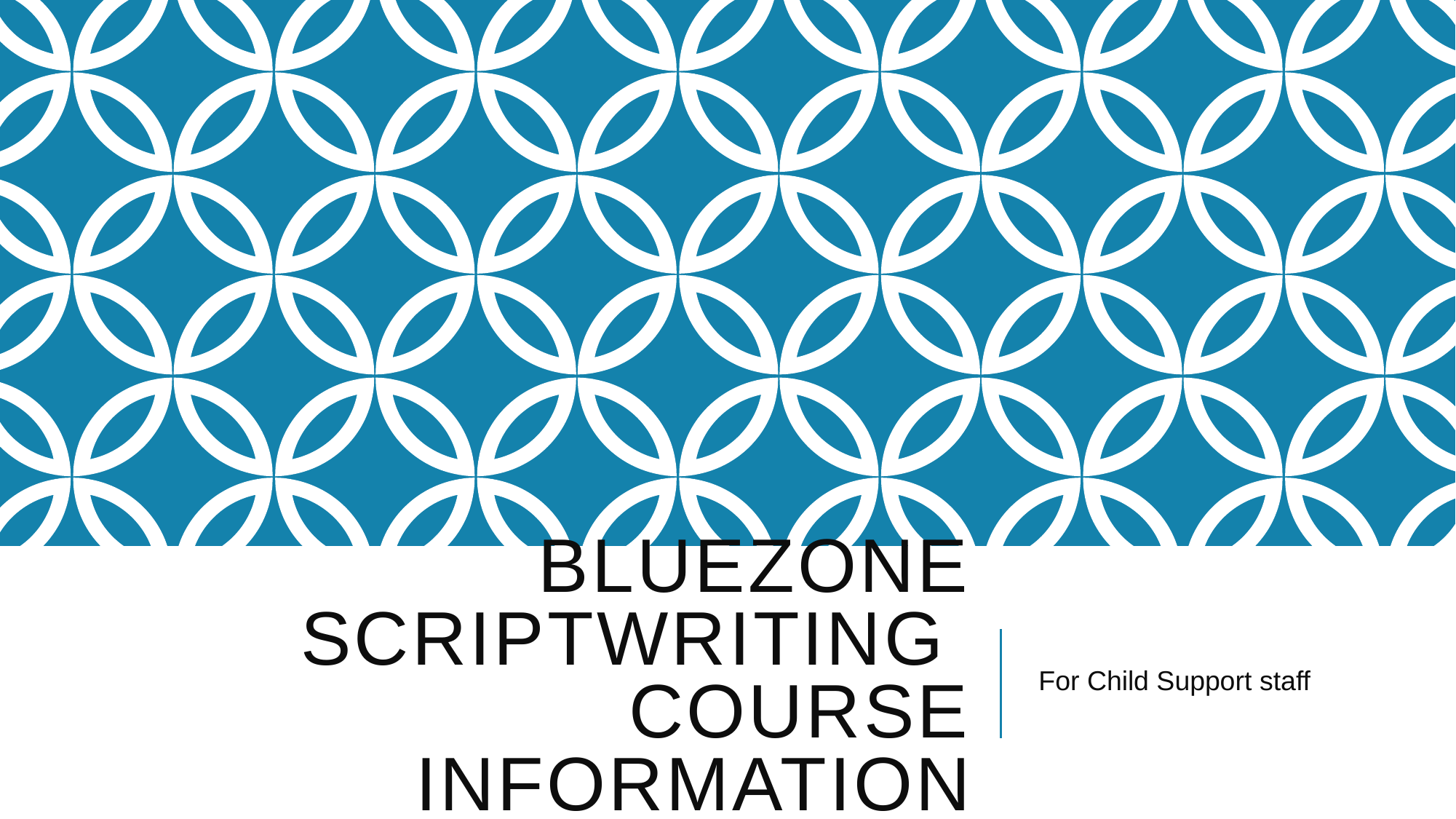

# BlueZone Scriptwriting Course InfoRMATION
For Child Support staff